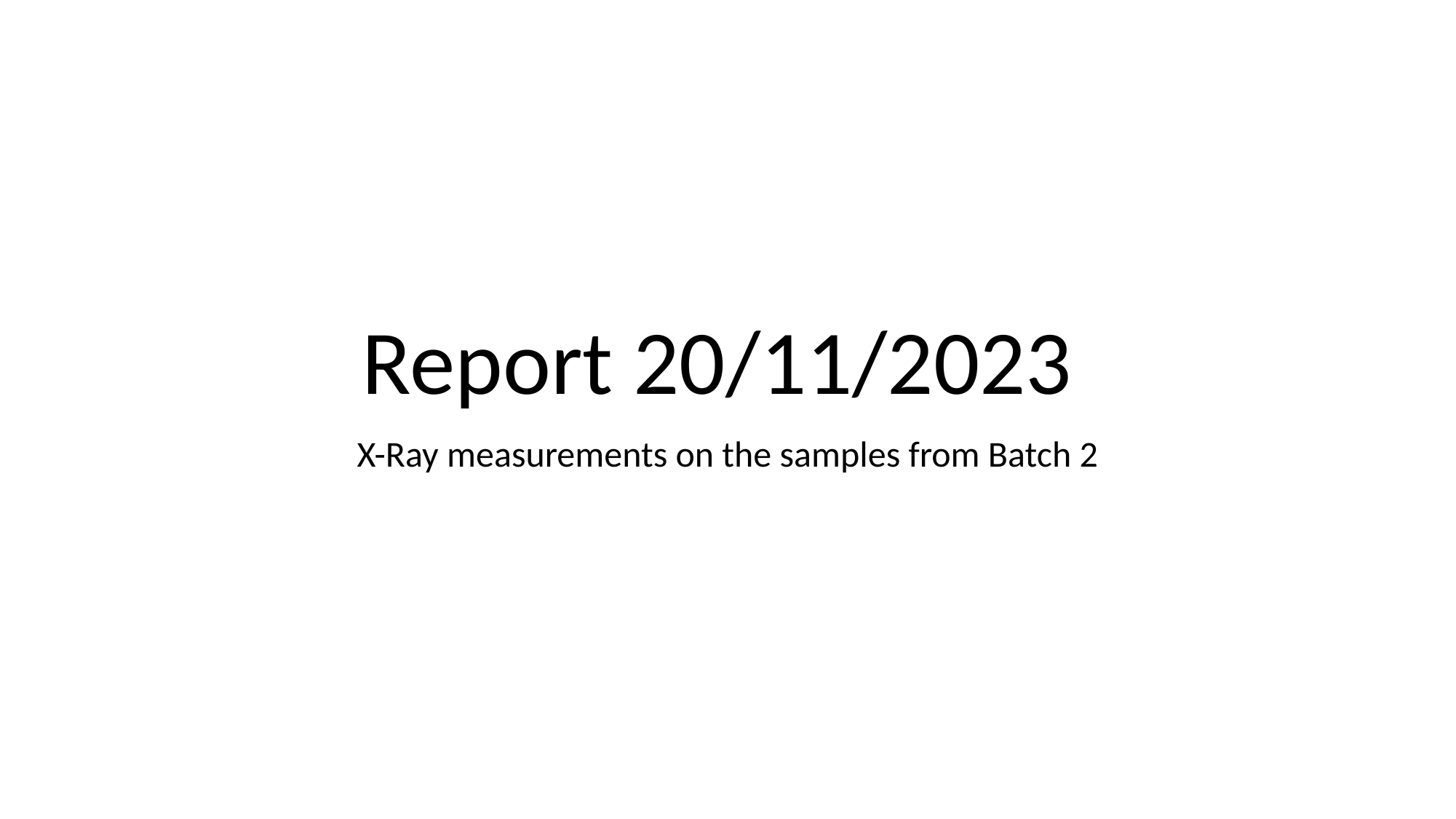

# Report 20/11/2023
X-Ray measurements on the samples from Batch 2